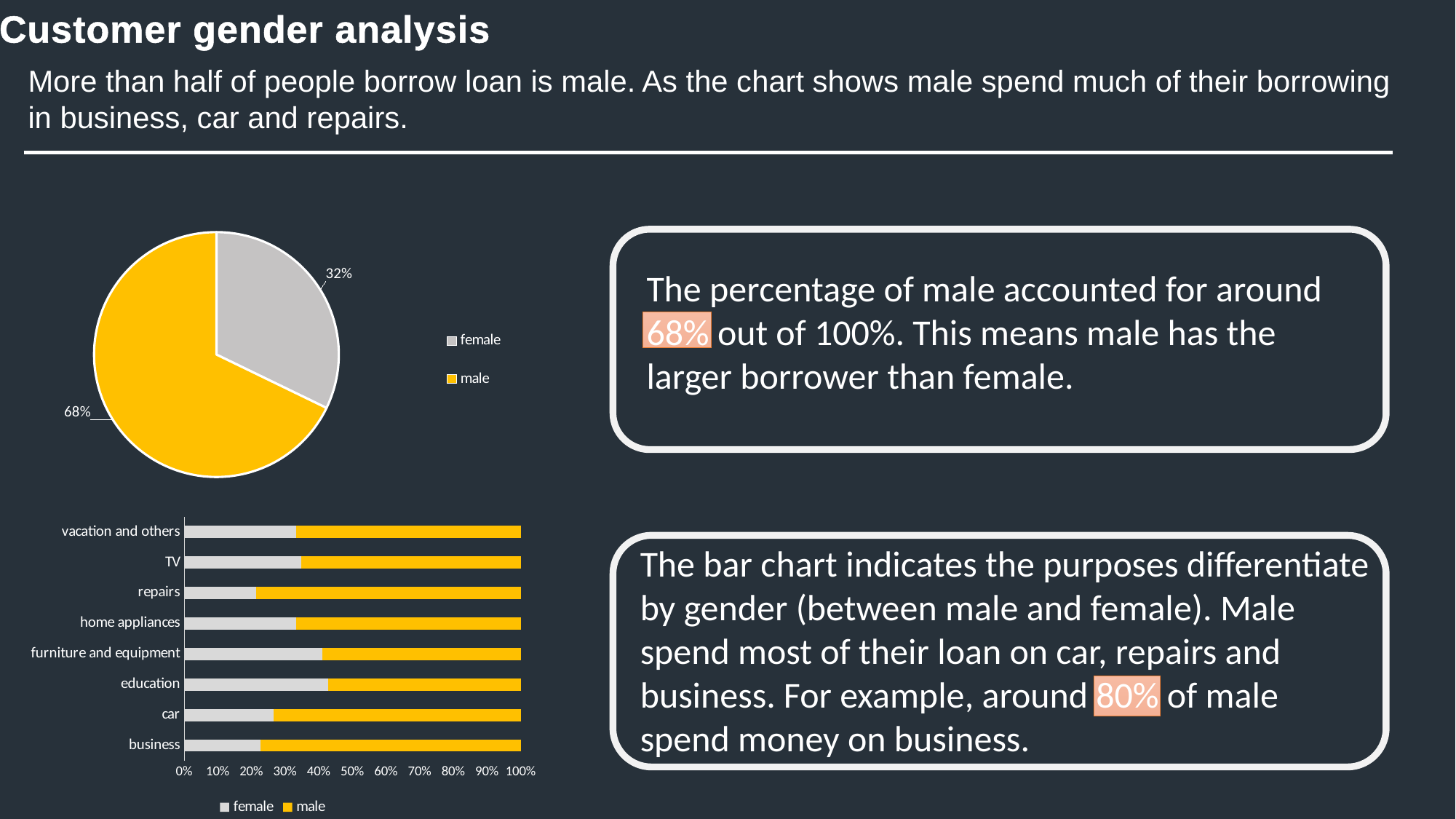

Customer gender analysis
More than half of people borrow loan is male. As the chart shows male spend much of their borrowing in business, car and repairs.

### Chart

| Category |  |
|---|---|
| female | 0.3218390804597701 |
| male | 0.6781609195402298 |
The percentage of male accounted for around 68% out of 100%. This means male has the larger borrower than female.

### Chart

| Category | female | male |
|---|---|---|
| business | 0.22641509433962265 | 0.7735849056603774 |
| car | 0.2658959537572254 | 0.7341040462427746 |
| education | 0.42857142857142855 | 0.5714285714285714 |
| furniture and equipment | 0.411214953271028 | 0.5887850467289719 |
| home appliances | 0.3333333333333333 | 0.6666666666666666 |
| repairs | 0.21428571428571427 | 0.7857142857142857 |
| TV | 0.3484848484848485 | 0.6515151515151515 |
| vacation and others | 0.3333333333333333 | 0.6666666666666666 |
The bar chart indicates the purposes differentiate by gender (between male and female). Male spend most of their loan on car, repairs and business. For example, around 80% of male spend money on business.